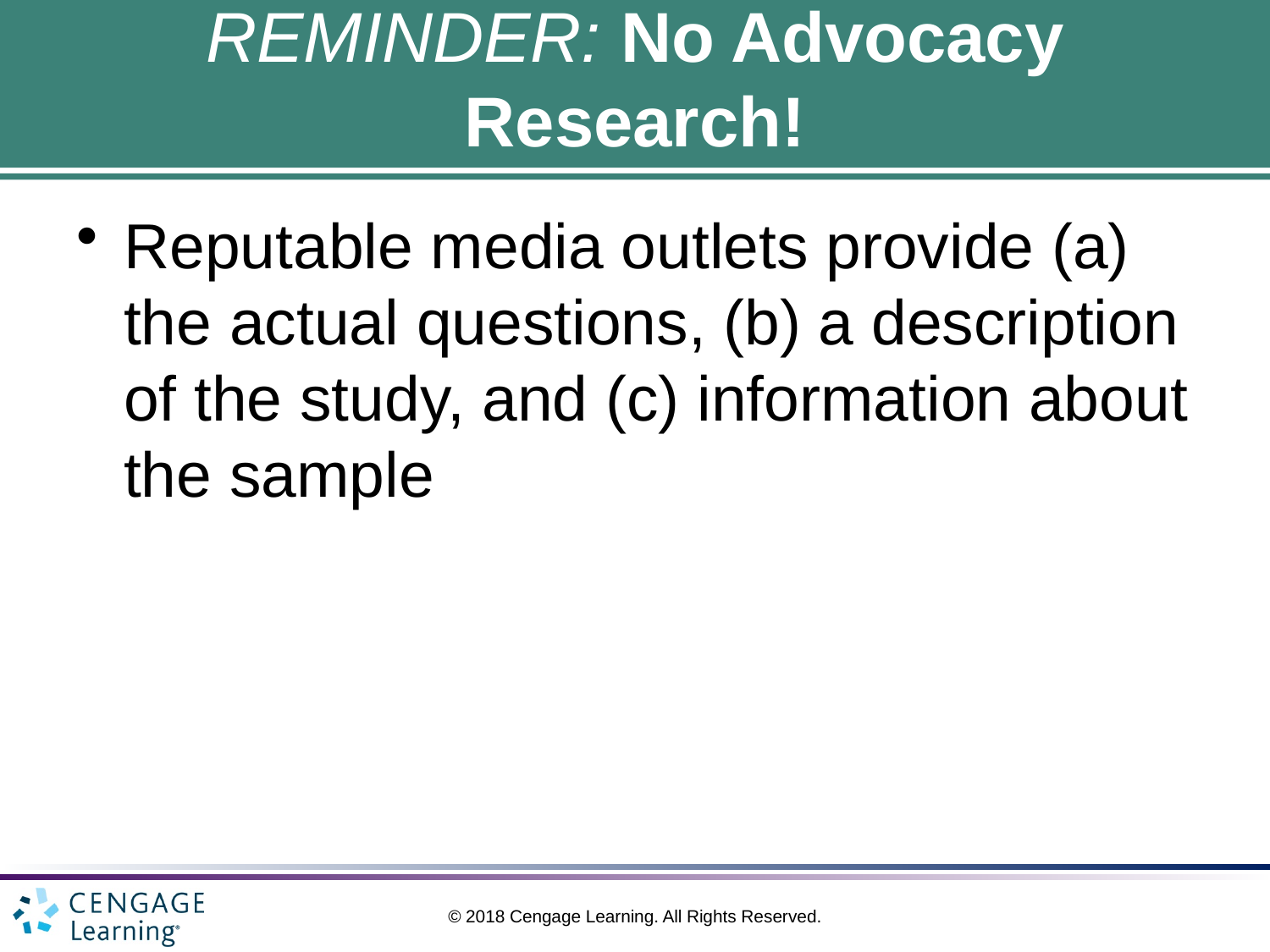

# REMINDER: No Advocacy Research!
Reputable media outlets provide (a) the actual questions, (b) a description of the study, and (c) information about the sample